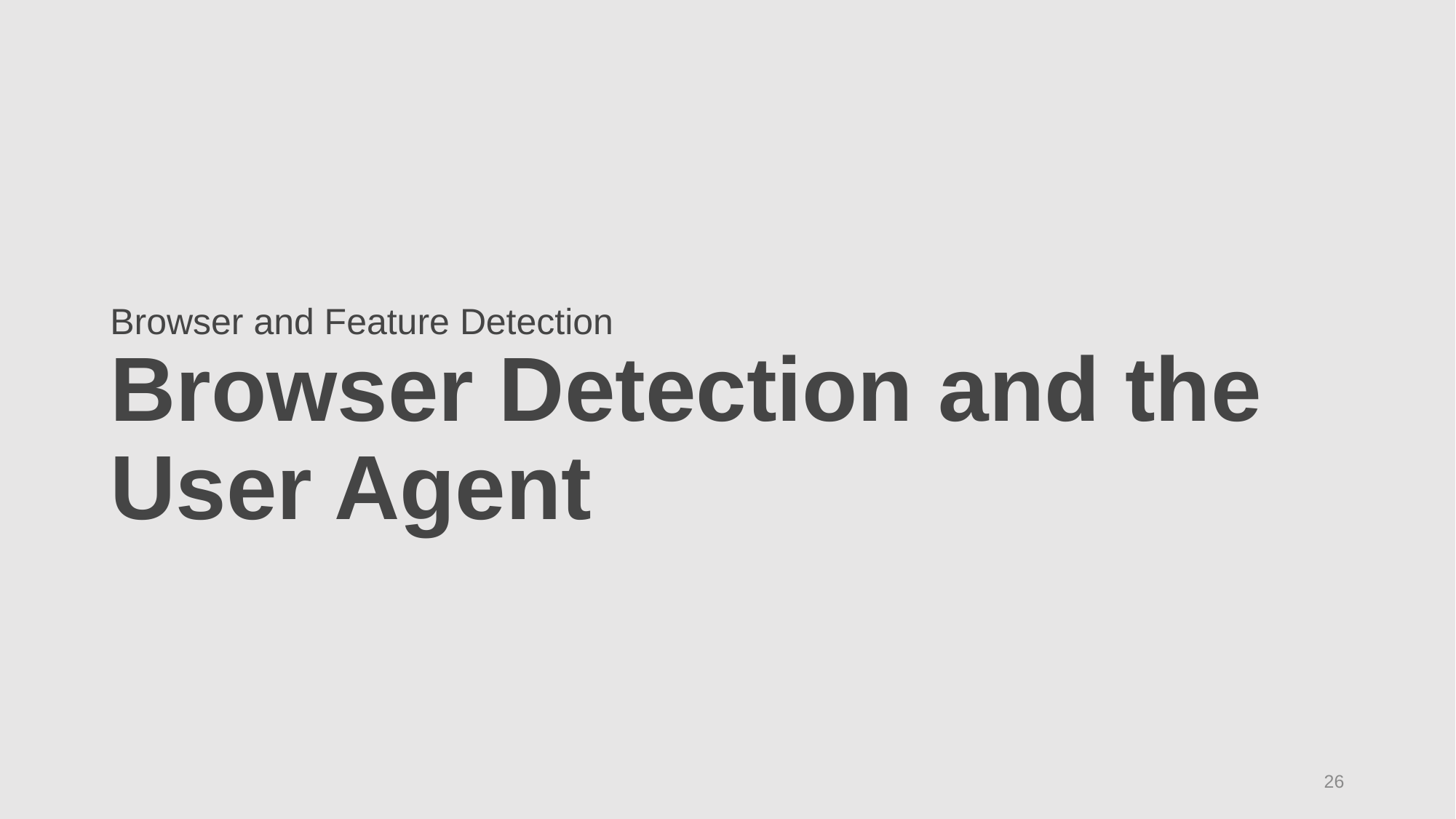

# Browser and Feature Detection Browser Detection and the User Agent

26